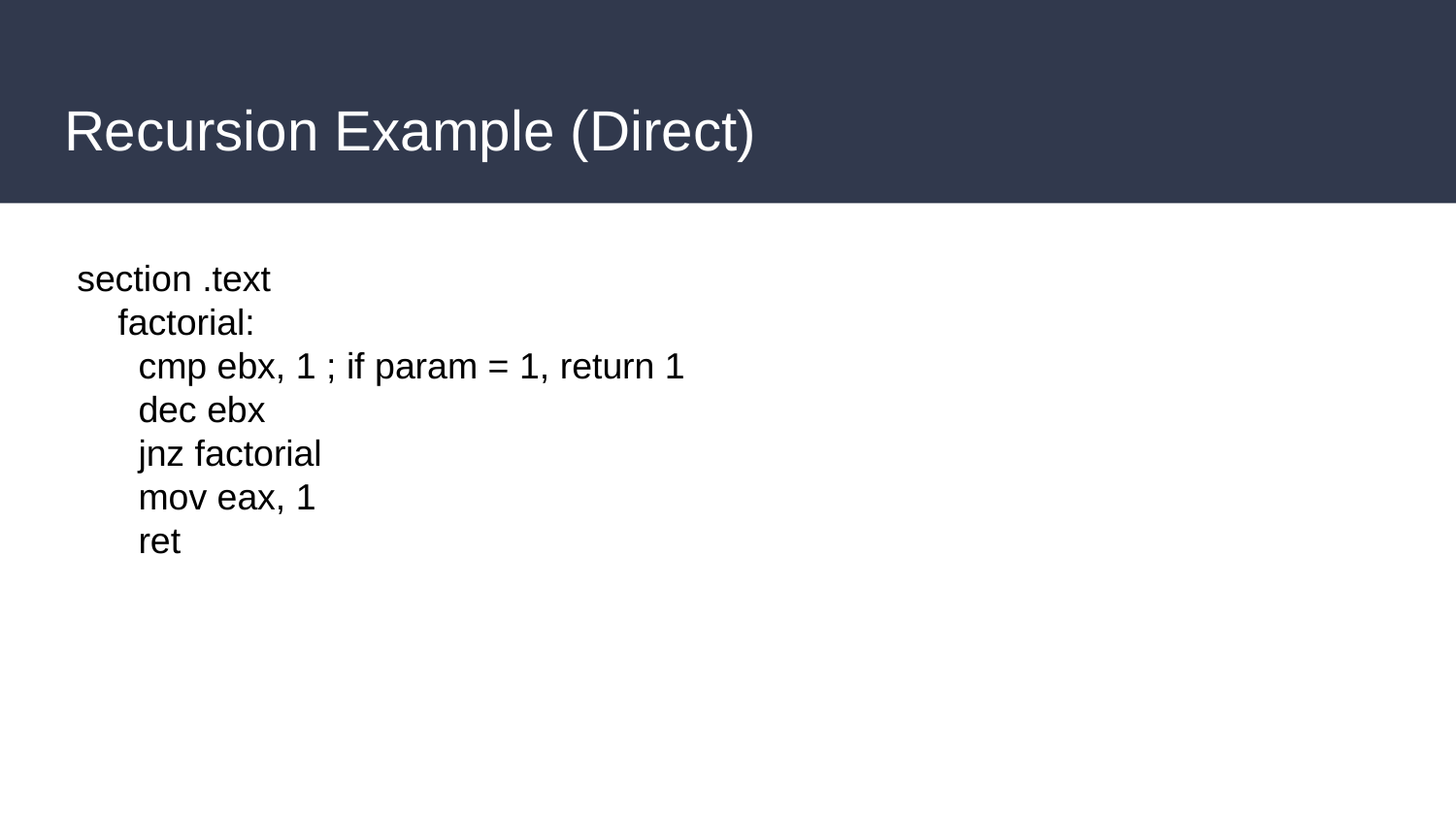

# Recursion Example (Direct)
section .text
    factorial:
      cmp ebx, 1 ; if param = 1, return 1
      dec ebx
      jnz factorial
      mov eax, 1
      ret